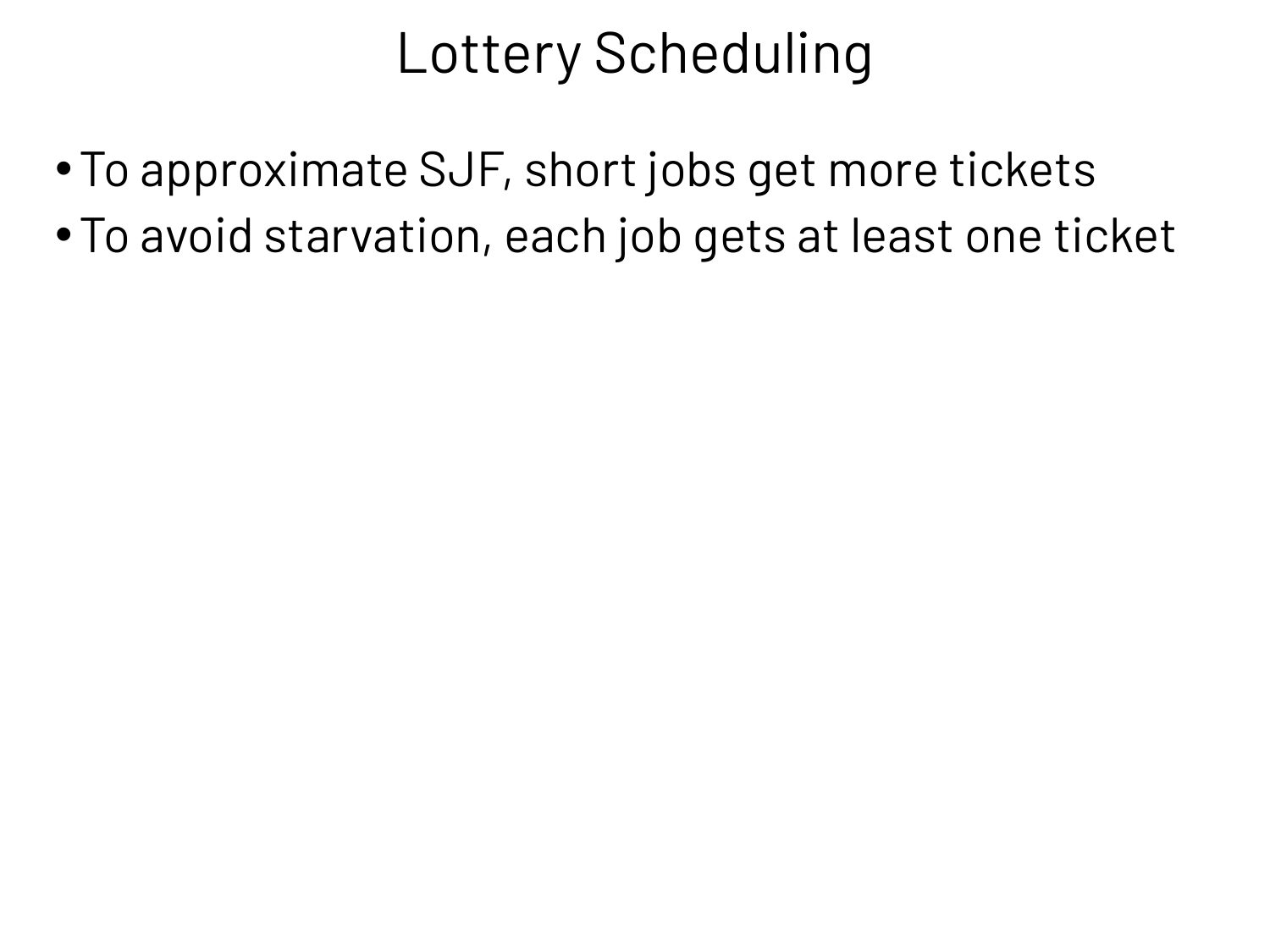

# Lottery Scheduling
To approximate SJF, short jobs get more tickets
To avoid starvation, each job gets at least one ticket